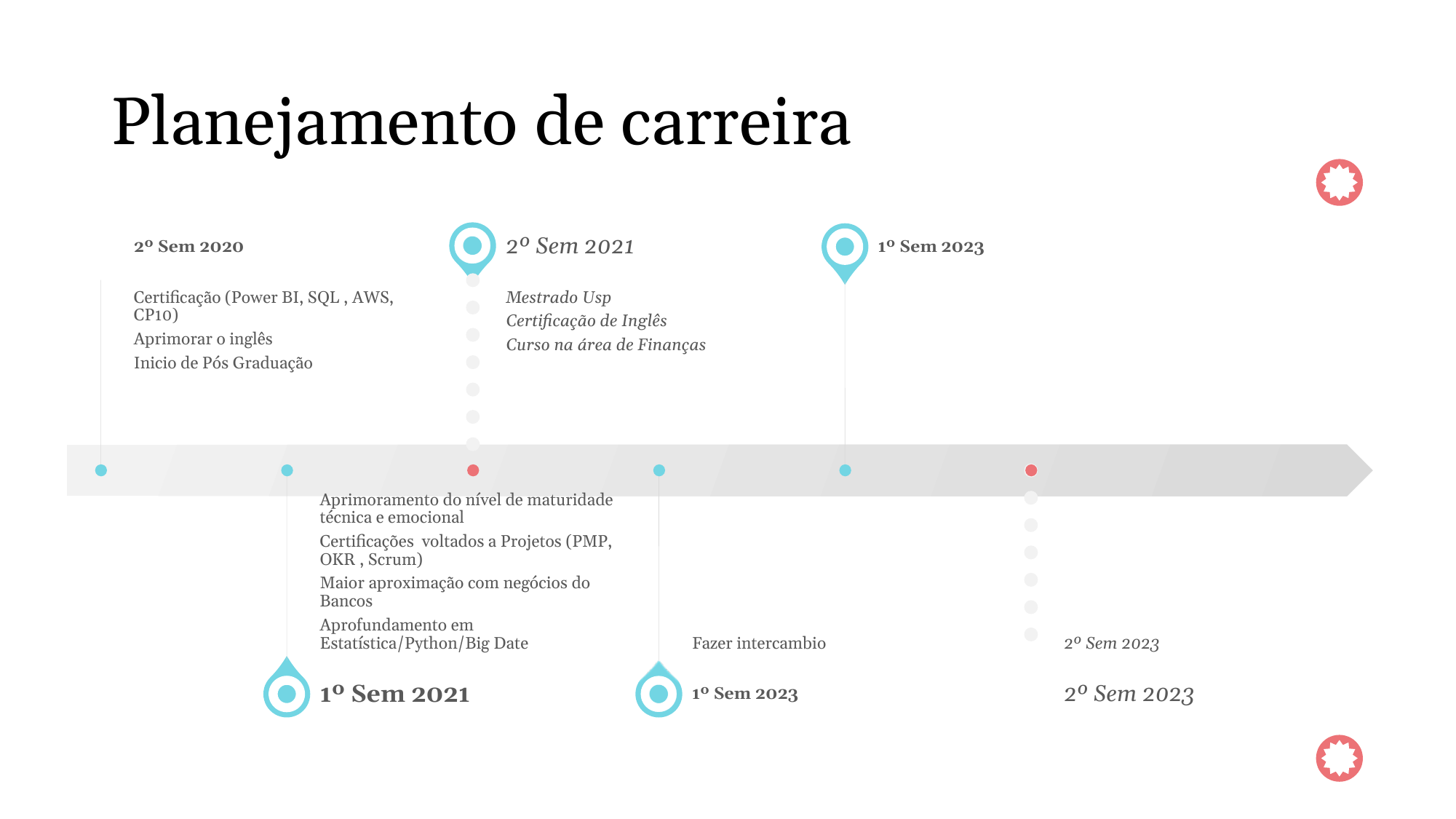

# Planejamento de carreira
Certificação (Power BI, SQL , AWS, CP10)
Aprimorar o inglês
Inicio de Pós Graduação
2º Sem 2020
Aprimoramento do nível de maturidade técnica e emocional
Certificações  voltados a Projetos (PMP, OKR , Scrum)
Maior aproximação com negócios do Bancos
Aprofundamento em Estatística/Python/Big Date
1º Sem 2021
Mestrado Usp
Certificação de Inglês
Curso na área de Finanças

2º Sem 2021
Fazer intercambio
1º Sem 2023

1º Sem 2023
2º Sem 2023
2º Sem 2023